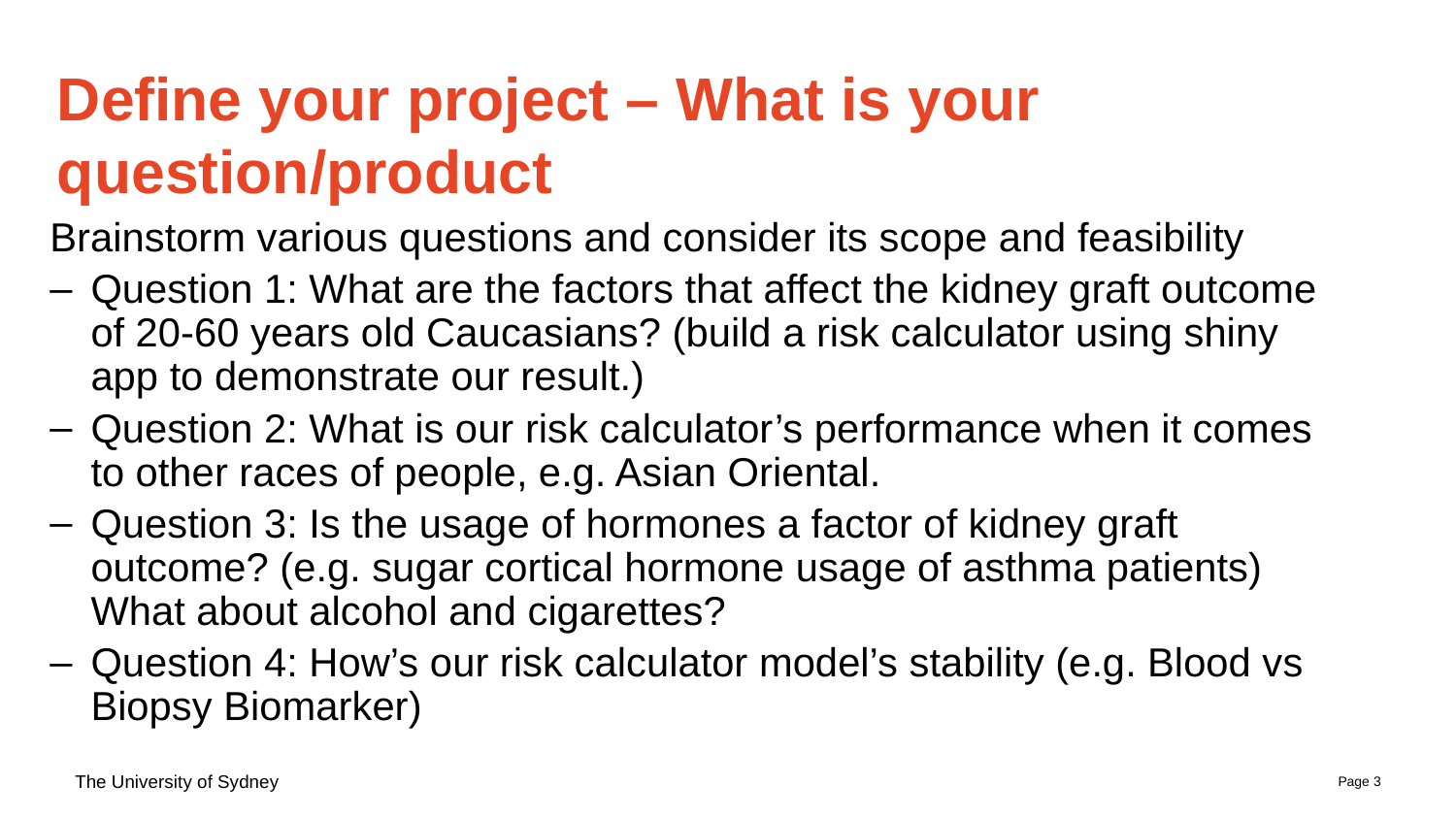

# Define your project – What is your question/product
Brainstorm various questions and consider its scope and feasibility
Question 1: What are the factors that affect the kidney graft outcome of 20-60 years old Caucasians? (build a risk calculator using shiny app to demonstrate our result.)
Question 2: What is our risk calculator’s performance when it comes to other races of people, e.g. Asian Oriental.
Question 3: Is the usage of hormones a factor of kidney graft outcome? (e.g. sugar cortical hormone usage of asthma patients) What about alcohol and cigarettes?
Question 4: How’s our risk calculator model’s stability (e.g. Blood vs Biopsy Biomarker)